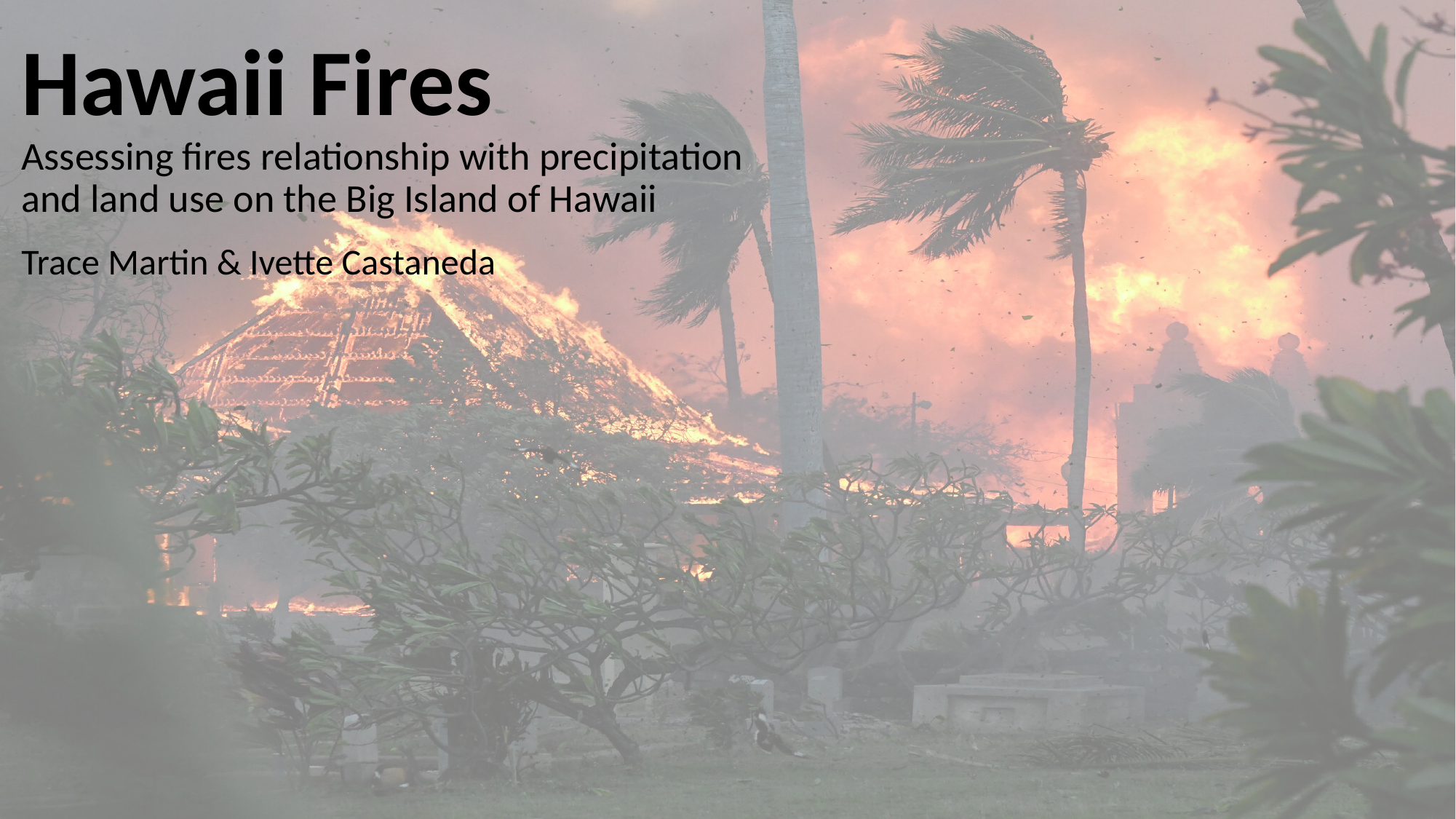

# Hawaii Fires Assessing fires relationship with precipitation
and land use on the Big Island of Hawaii
Trace Martin & Ivette Castaneda